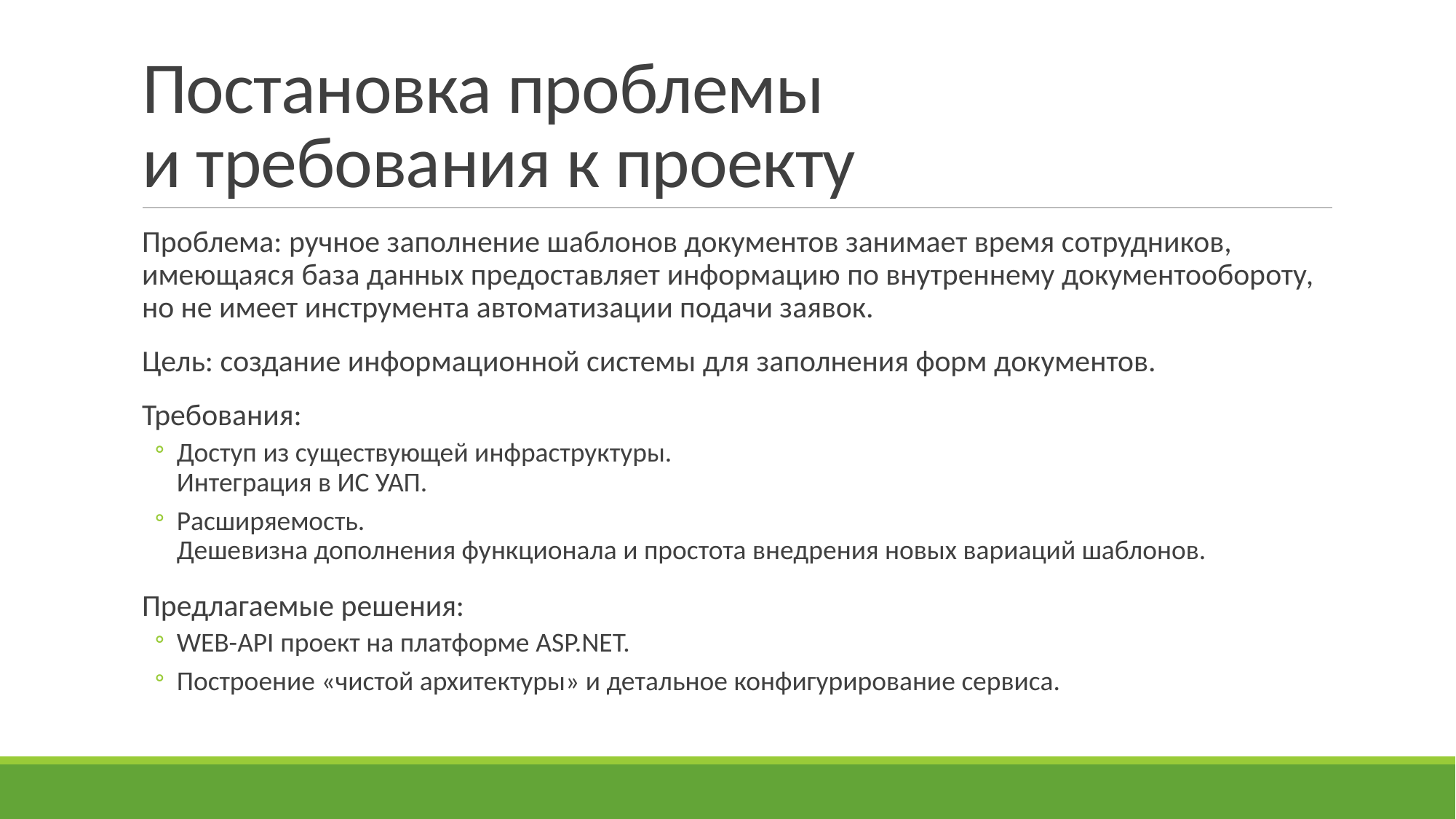

# Постановка проблемы и требования к проекту
Проблема: ручное заполнение шаблонов документов занимает время сотрудников, имеющаяся база данных предоставляет информацию по внутреннему документообороту, но не имеет инструмента автоматизации подачи заявок.
Цель: создание информационной системы для заполнения форм документов.
Требования:
Доступ из существующей инфраструктуры.
Интеграция в ИС УАП.
Расширяемость.
Дешевизна дополнения функционала и простота внедрения новых вариаций шаблонов.
Предлагаемые решения:
WEB-API проект на платформе ASP.NET.
Построение «чистой архитектуры» и детальное конфигурирование сервиса.